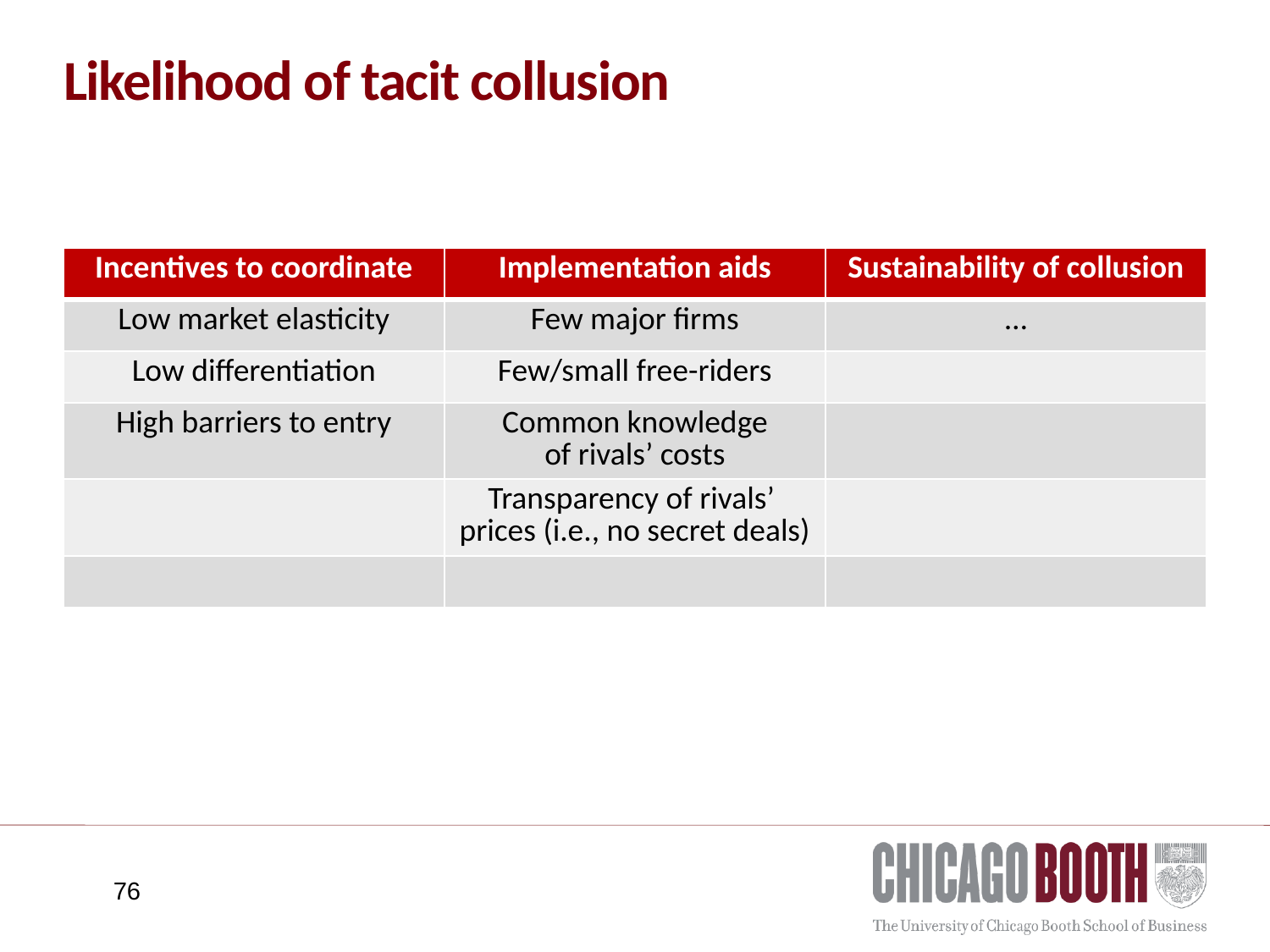

# Likelihood of tacit collusion
| Incentives to coordinate | Implementation aids | Sustainability of collusion |
| --- | --- | --- |
| Low market elasticity | Few major firms | … |
| Low differentiation | Few/small free-riders |  |
| High barriers to entry | Common knowledge of rivals’ costs |  |
|  | Transparency of rivals’ prices (i.e., no secret deals) |  |
|  |  |  |